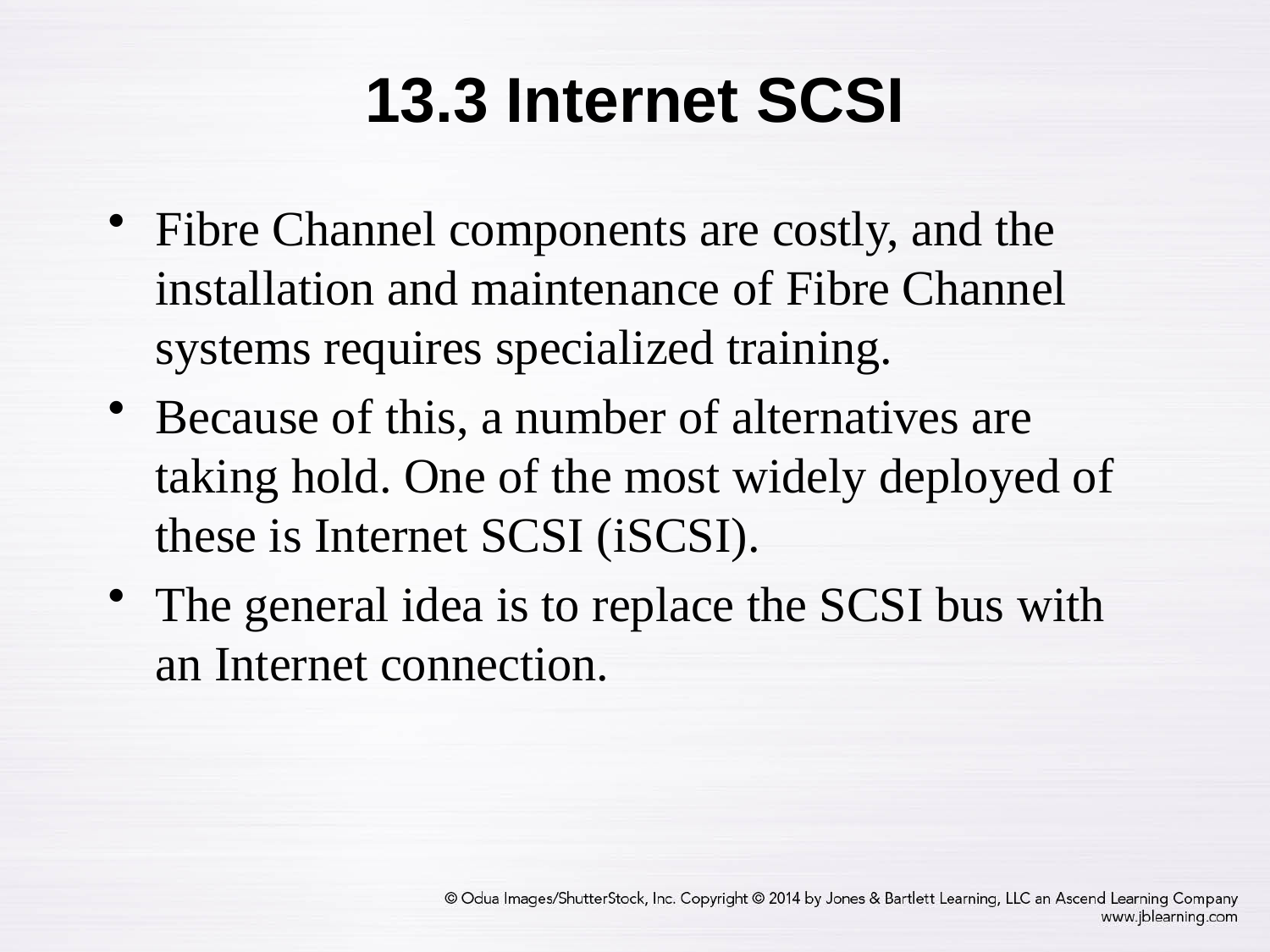

# 13.3 Internet SCSI
Fibre Channel components are costly, and the installation and maintenance of Fibre Channel systems requires specialized training.
Because of this, a number of alternatives are taking hold. One of the most widely deployed of these is Internet SCSI (iSCSI).
The general idea is to replace the SCSI bus with an Internet connection.